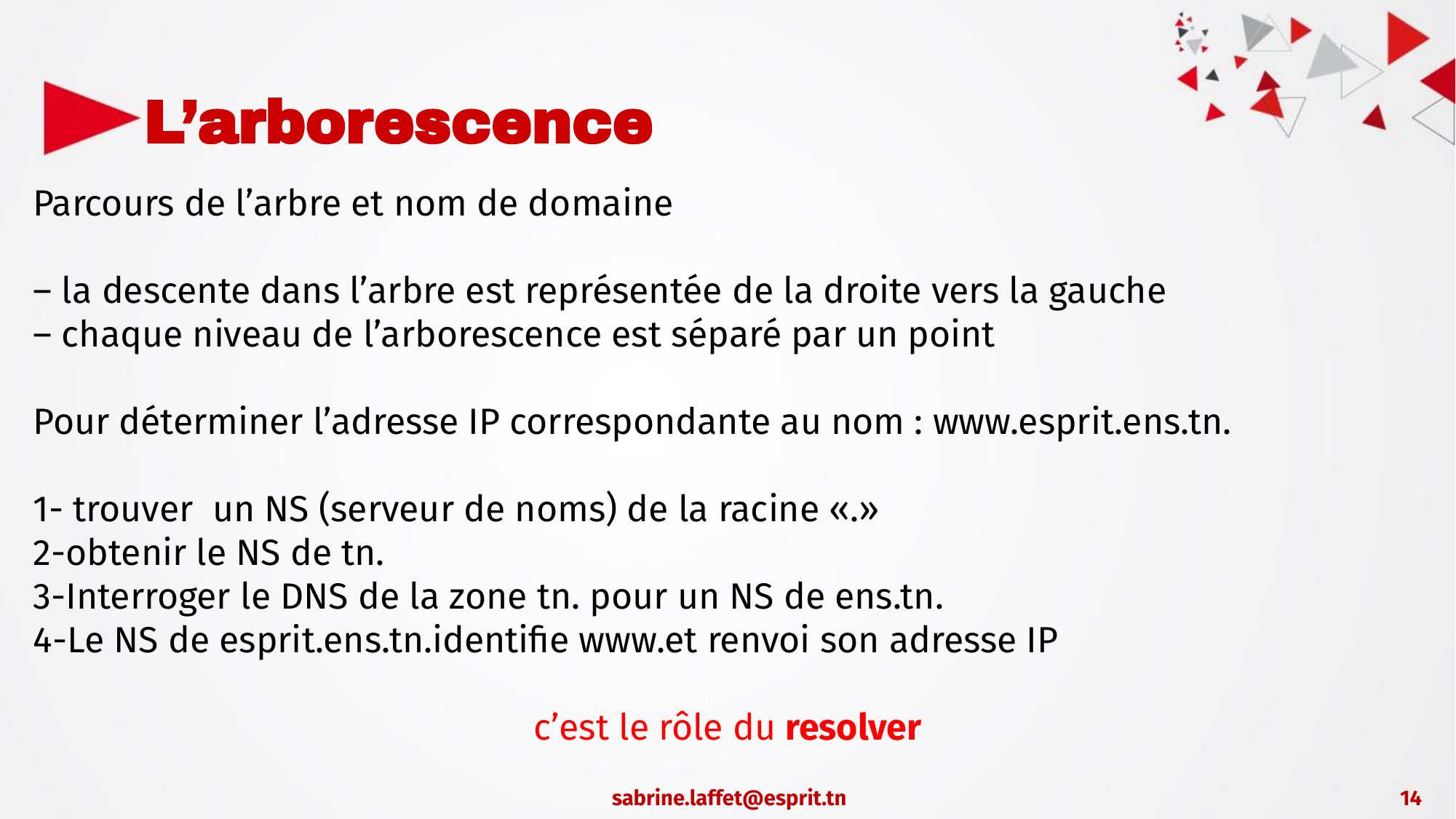

L’arborescence
Parcours de l’arbre et nom de domaine

– la descente dans l’arbre est représentée de la droite vers la gauche
– chaque niveau de l’arborescence est séparé par un point

Pour déterminer l’adresse IP correspondante au nom : www.esprit.ens.tn.

1- trouver  un NS (serveur de noms) de la racine «.»
2-obtenir le NS de tn.
3-Interroger le DNS de la zone tn. pour un NS de ens.tn.
4-Le NS de esprit.ens.tn.identifie www.et renvoi son adresse IP

c’est le rôle du resolver

sabrine.laffet@esprit.tn
14